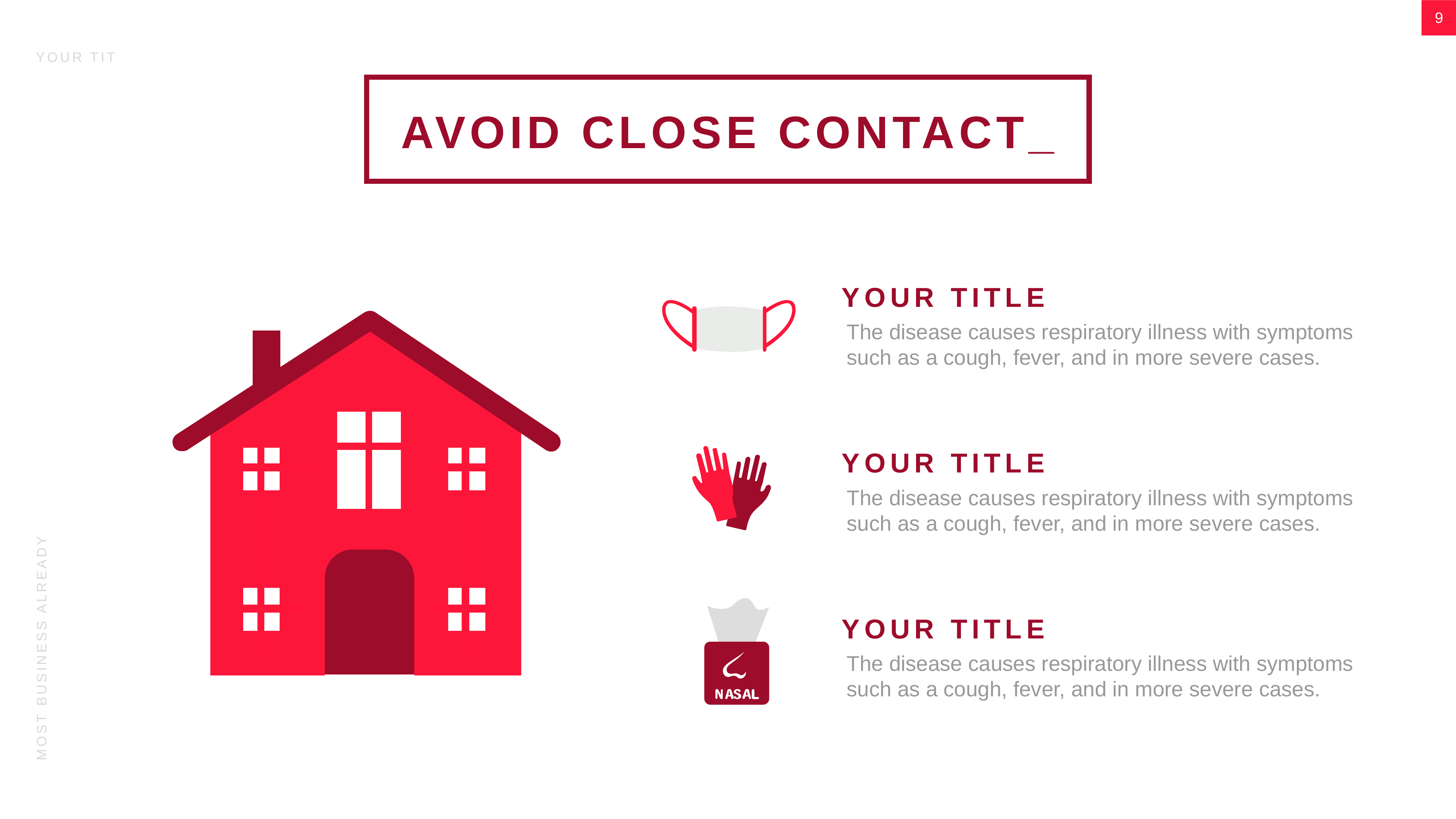

AVOID CLOSE CONTACT_
YOUR TITLE

r
o
v
e
“
l
v
es

The disease causes respiratory illness with symptoms such as a cough, fever, and in more severe cases.
YOUR TITLE

The disease causes respiratory illness with symptoms such as a cough, fever, and in more severe cases.

YOUR TITLE
The disease causes respiratory illness with symptoms such as a cough, fever, and in more severe cases.